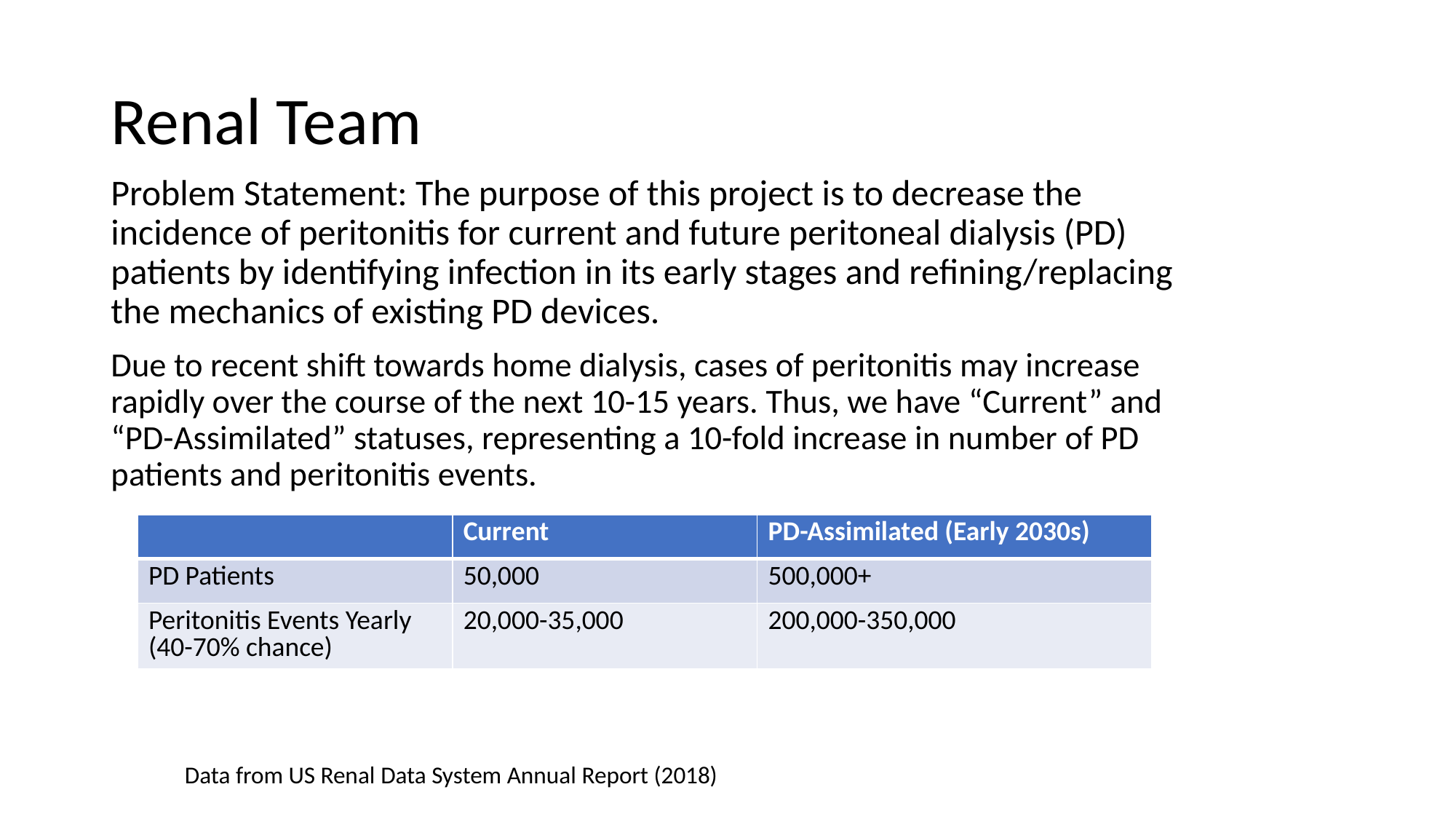

# Renal Team
Problem Statement: The purpose of this project is to decrease the incidence of peritonitis for current and future peritoneal dialysis (PD) patients by identifying infection in its early stages and refining/replacing the mechanics of existing PD devices.
Due to recent shift towards home dialysis, cases of peritonitis may increase rapidly over the course of the next 10-15 years. Thus, we have “Current” and “PD-Assimilated” statuses, representing a 10-fold increase in number of PD patients and peritonitis events.
|  | Current | PD-Assimilated (Early 2030s) |
| --- | --- | --- |
| PD Patients | 50,000 | 500,000+ |
| Peritonitis Events Yearly (40-70% chance) | 20,000-35,000 | 200,000-350,000 |
Data from US Renal Data System Annual Report (2018)